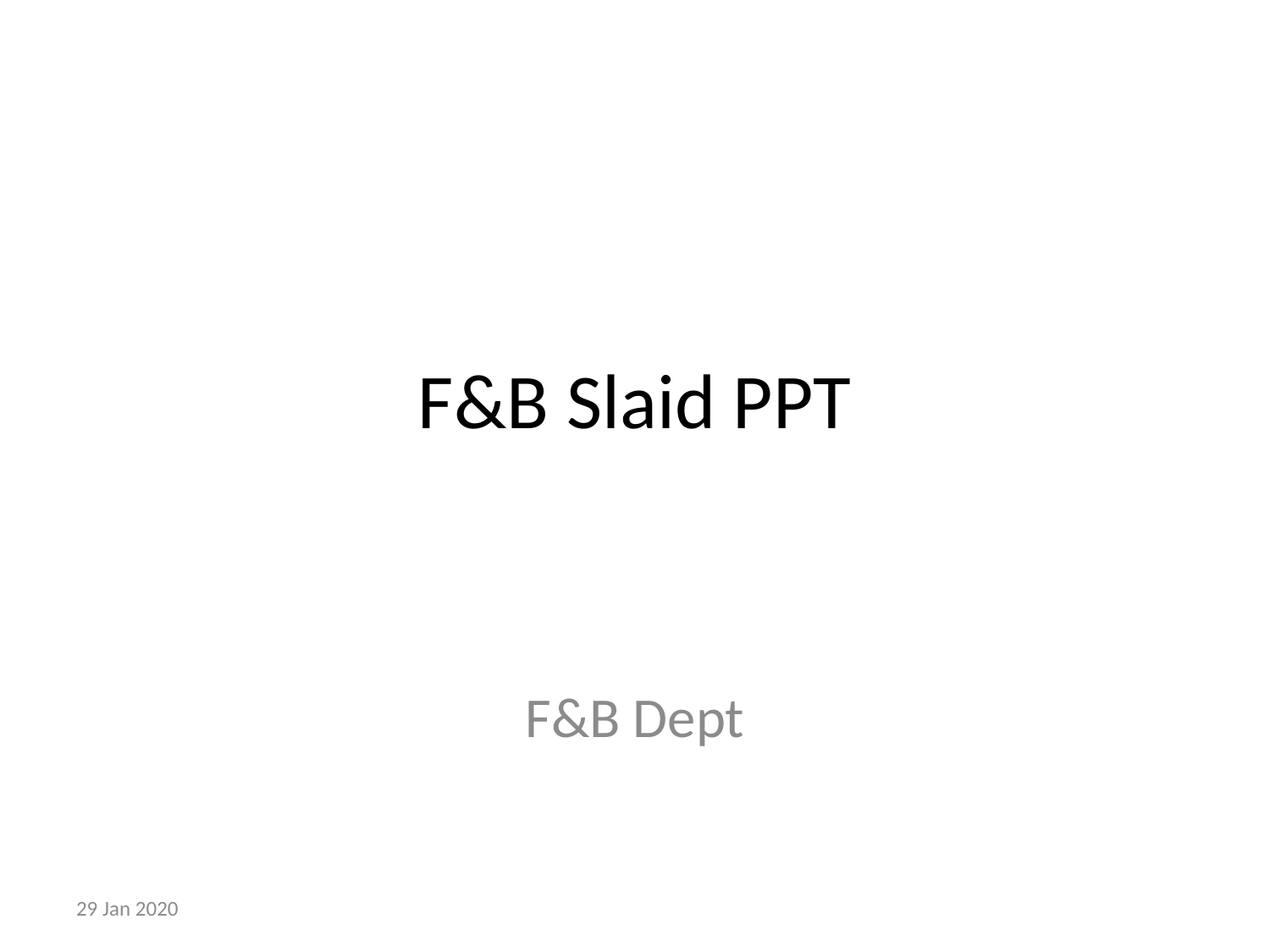

# F&B Slaid PPT
F&B Dept
29 Jan 2020